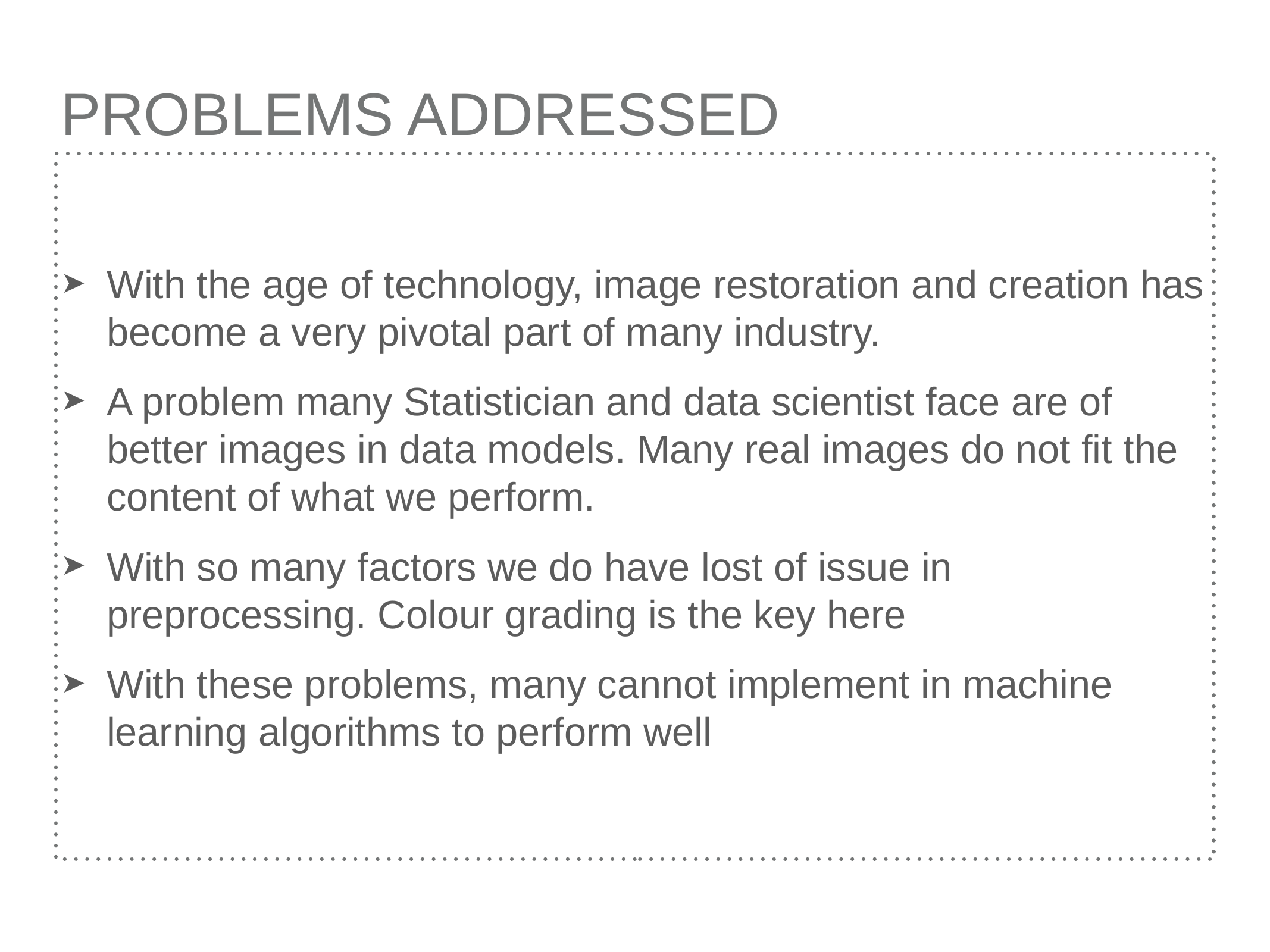

With the age of technology, image restoration and creation has become a very pivotal part of many industry.
A problem many Statistician and data scientist face are of better images in data models. Many real images do not fit the content of what we perform.
With so many factors we do have lost of issue in preprocessing. Colour grading is the key here
With these problems, many cannot implement in machine learning algorithms to perform well
# Problems addressed